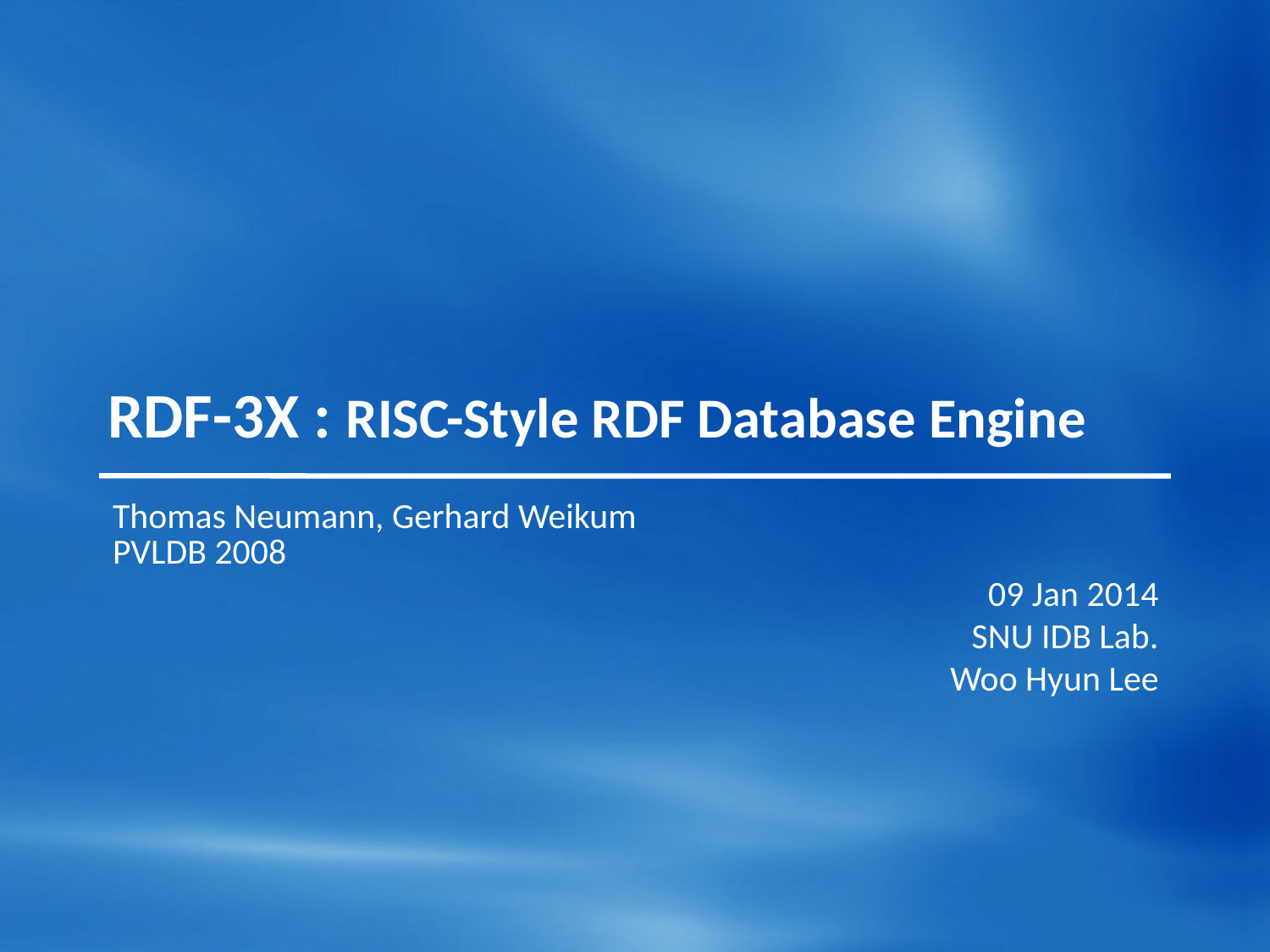

# RDF-3X : RISC-Style RDF Database Engine
Thomas Neumann, Gerhard Weikum
PVLDB 2008
09 Jan 2014
SNU IDB Lab.
Woo Hyun Lee